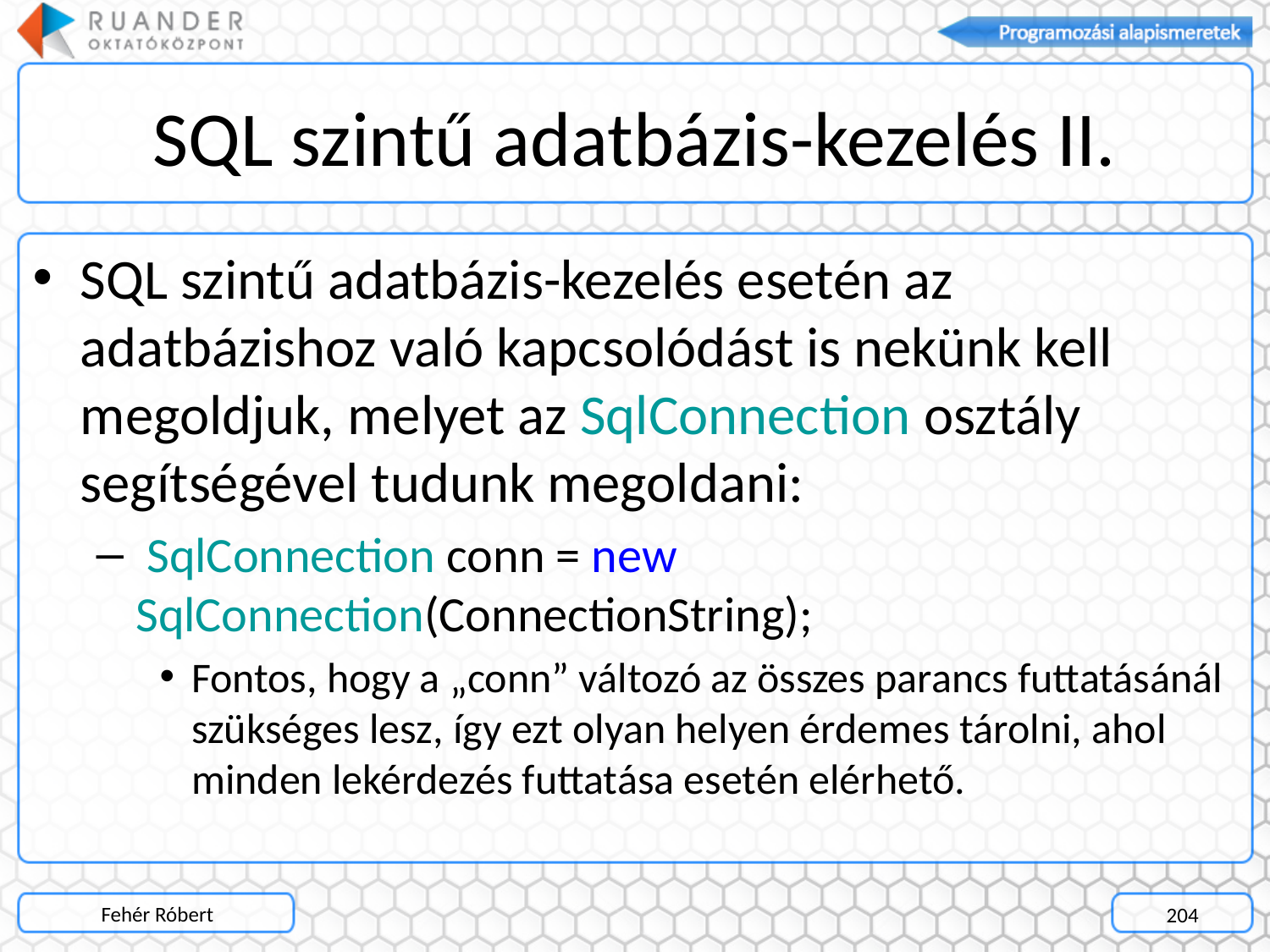

# SQL szintű adatbázis-kezelés II.
SQL szintű adatbázis-kezelés esetén az adatbázishoz való kapcsolódást is nekünk kell megoldjuk, melyet az SqlConnection osztály segítségével tudunk megoldani:
 SqlConnection conn = new SqlConnection(ConnectionString);
Fontos, hogy a „conn” változó az összes parancs futtatásánál szükséges lesz, így ezt olyan helyen érdemes tárolni, ahol minden lekérdezés futtatása esetén elérhető.
Fehér Róbert
204